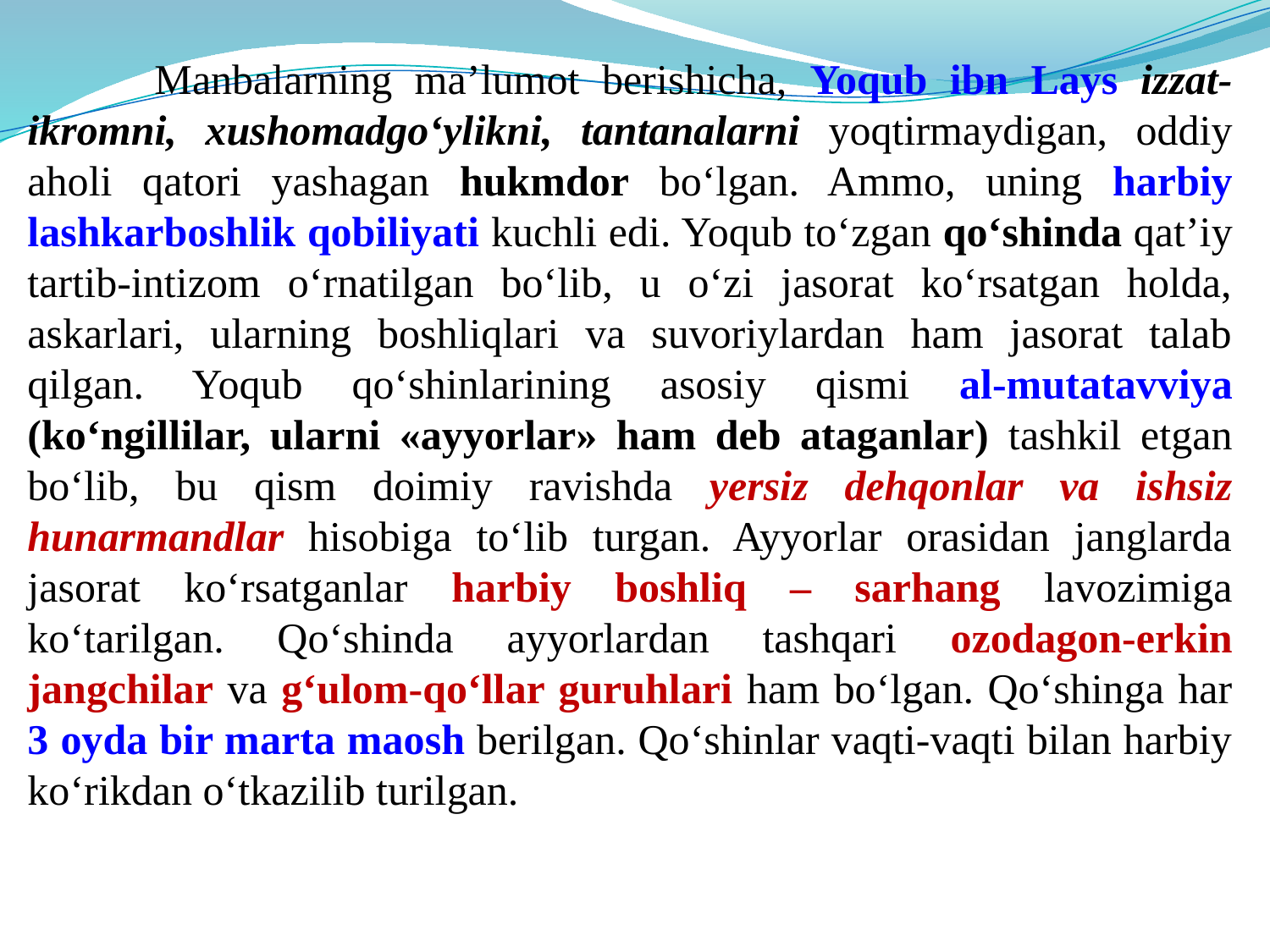

Manbalarning ma’lumot berishicha, Yoqub ibn Lays izzat-ikromni, xushomadgo‘ylikni, tantanalarni yoqtirmaydigan, oddiy aholi qatori yashagan hukmdor bo‘lgan. Ammo, uning harbiy lashkarboshlik qobiliyati kuchli edi. Yoqub to‘zgan qo‘shinda qat’iy tartib-intizom o‘rnatilgan bo‘lib, u o‘zi jasorat ko‘rsatgan holda, askarlari, ularning boshliqlari va suvoriylardan ham jasorat talab qilgan. Yoqub qo‘shinlarining asosiy qismi al-mutatavviya (ko‘ngillilar, ularni «ayyorlar» ham deb ataganlar) tashkil etgan bo‘lib, bu qism doimiy ravishda yersiz dehqonlar va ishsiz hunarmandlar hisobiga to‘lib turgan. Ayyorlar orasidan janglarda jasorat ko‘rsatganlar harbiy boshliq – sarhang lavozimiga ko‘tarilgan. Qo‘shinda ayyorlardan tashqari ozodagon-erkin jangchilar va g‘ulom-qo‘llar guruhlari ham bo‘lgan. Qo‘shinga har 3 oyda bir marta maosh berilgan. Qo‘shinlar vaqti-vaqti bilan harbiy ko‘rikdan o‘tkazilib turilgan.